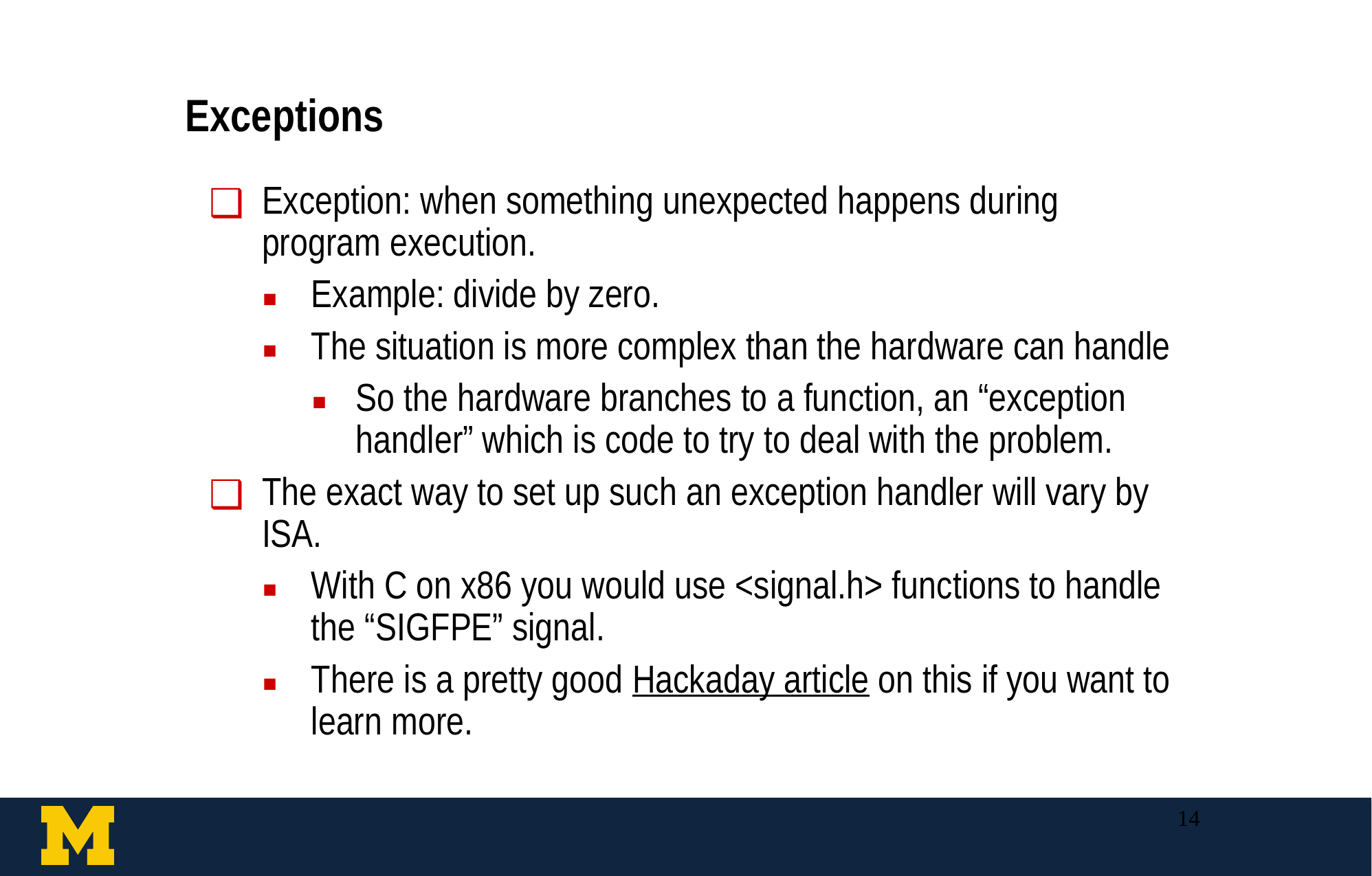

Exceptions
Exception: when something unexpected happens during program execution.
Example: divide by zero.
The situation is more complex than the hardware can handle
So the hardware branches to a function, an “exception handler” which is code to try to deal with the problem.
The exact way to set up such an exception handler will vary by ISA.
With C on x86 you would use <signal.h> functions to handle the “SIGFPE” signal.
There is a pretty good Hackaday article on this if you want to learn more.
14